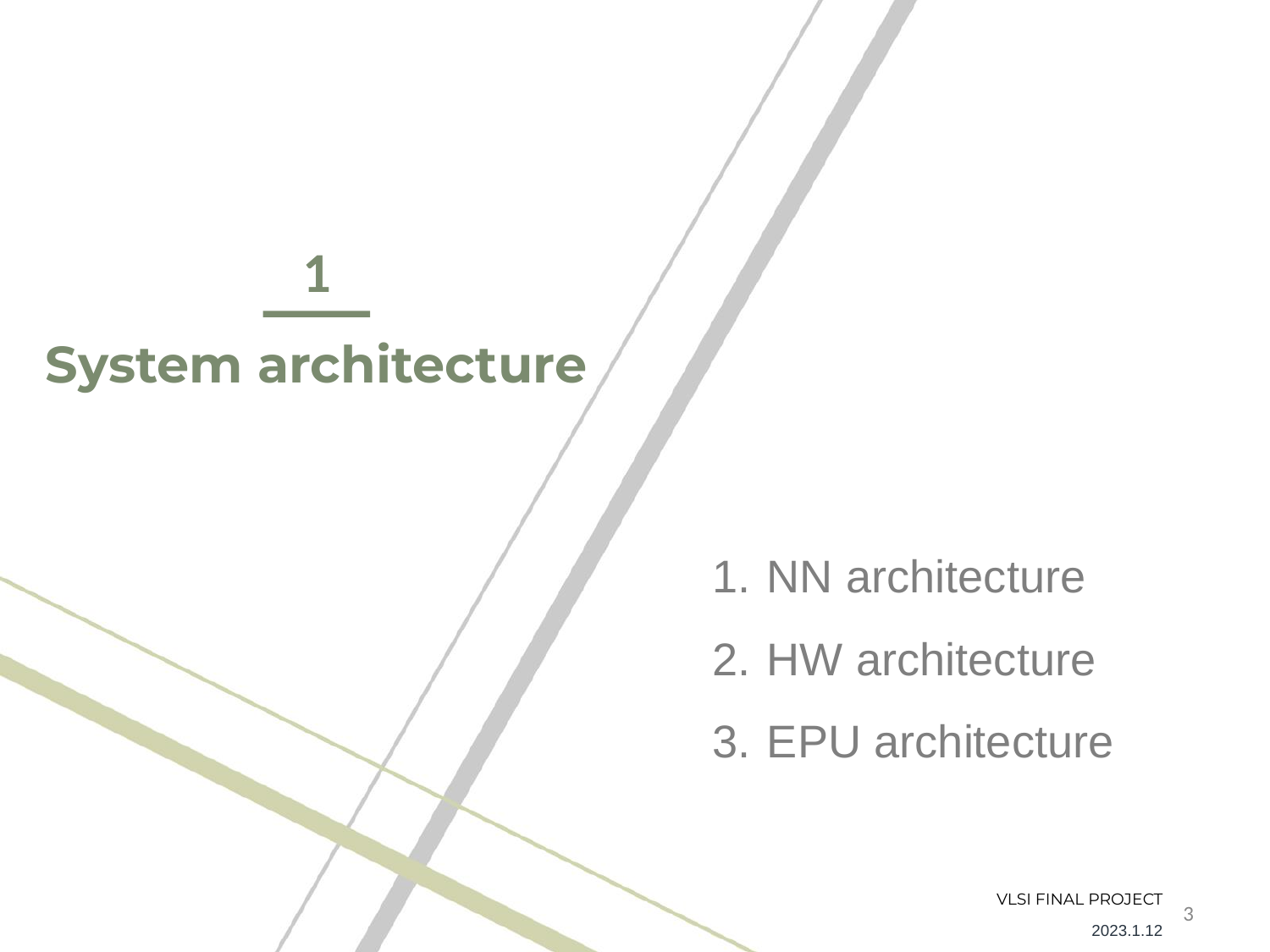

1

System architecture
NN architecture
HW architecture
EPU architecture
VLSI FINAL PROJECT
2023.1.12
3